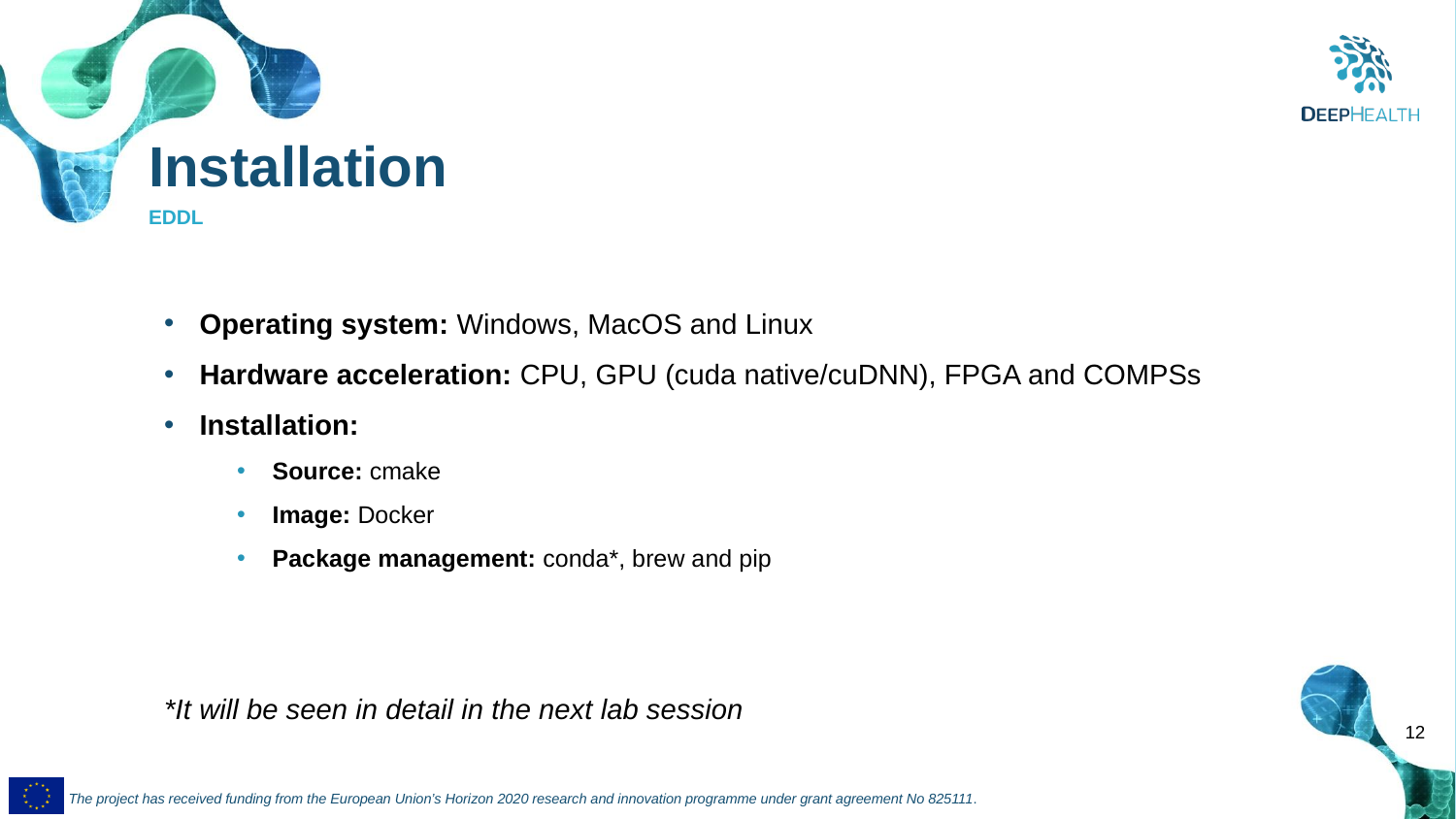

Installation
EDDL
Operating system: Windows, MacOS and Linux
Hardware acceleration: CPU, GPU (cuda native/cuDNN), FPGA and COMPSs
Installation:
Source: cmake
Image: Docker
Package management: conda*, brew and pip

*It will be seen in detail in the next lab session